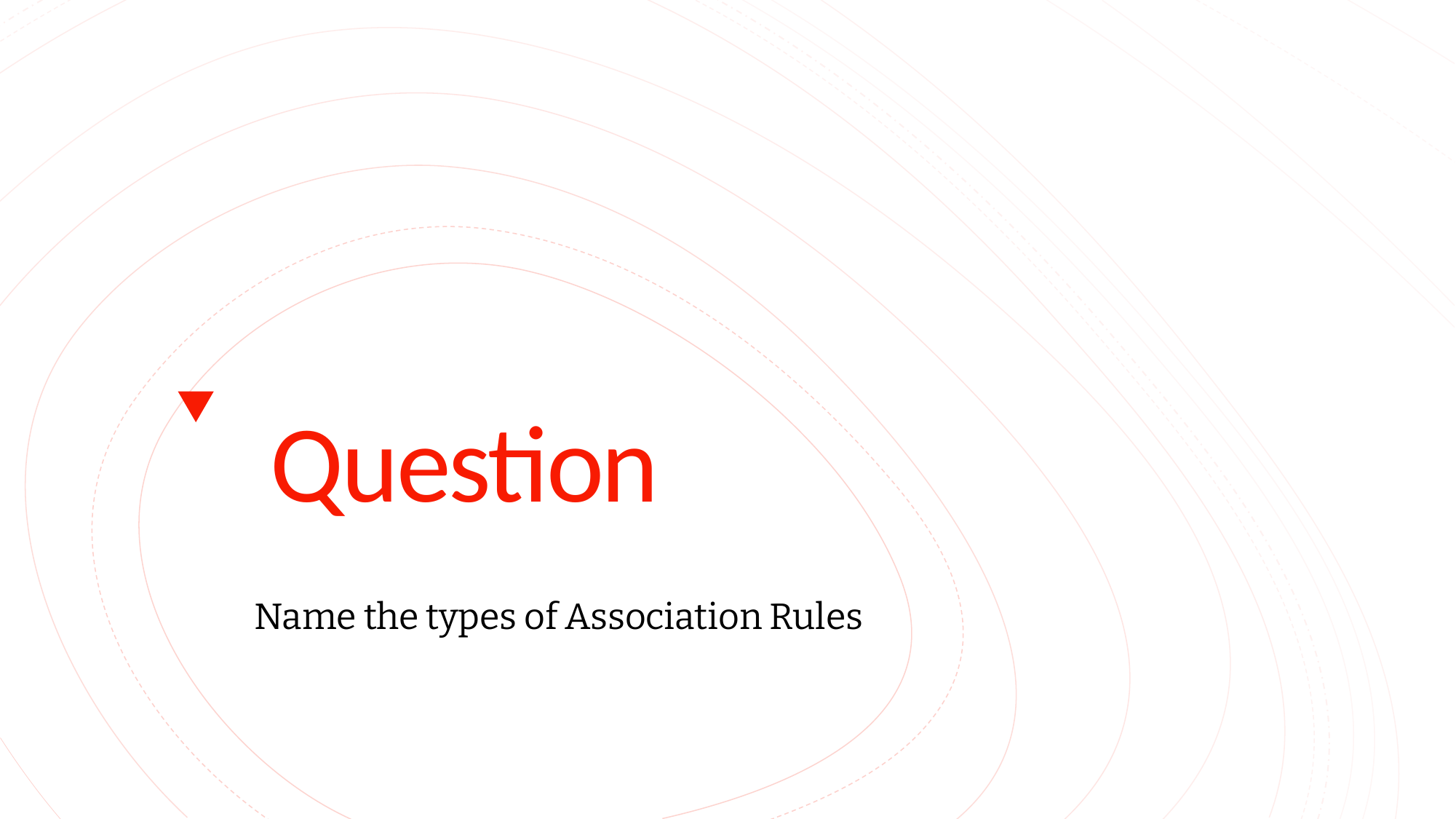

# Question

Name the types of Association Rules